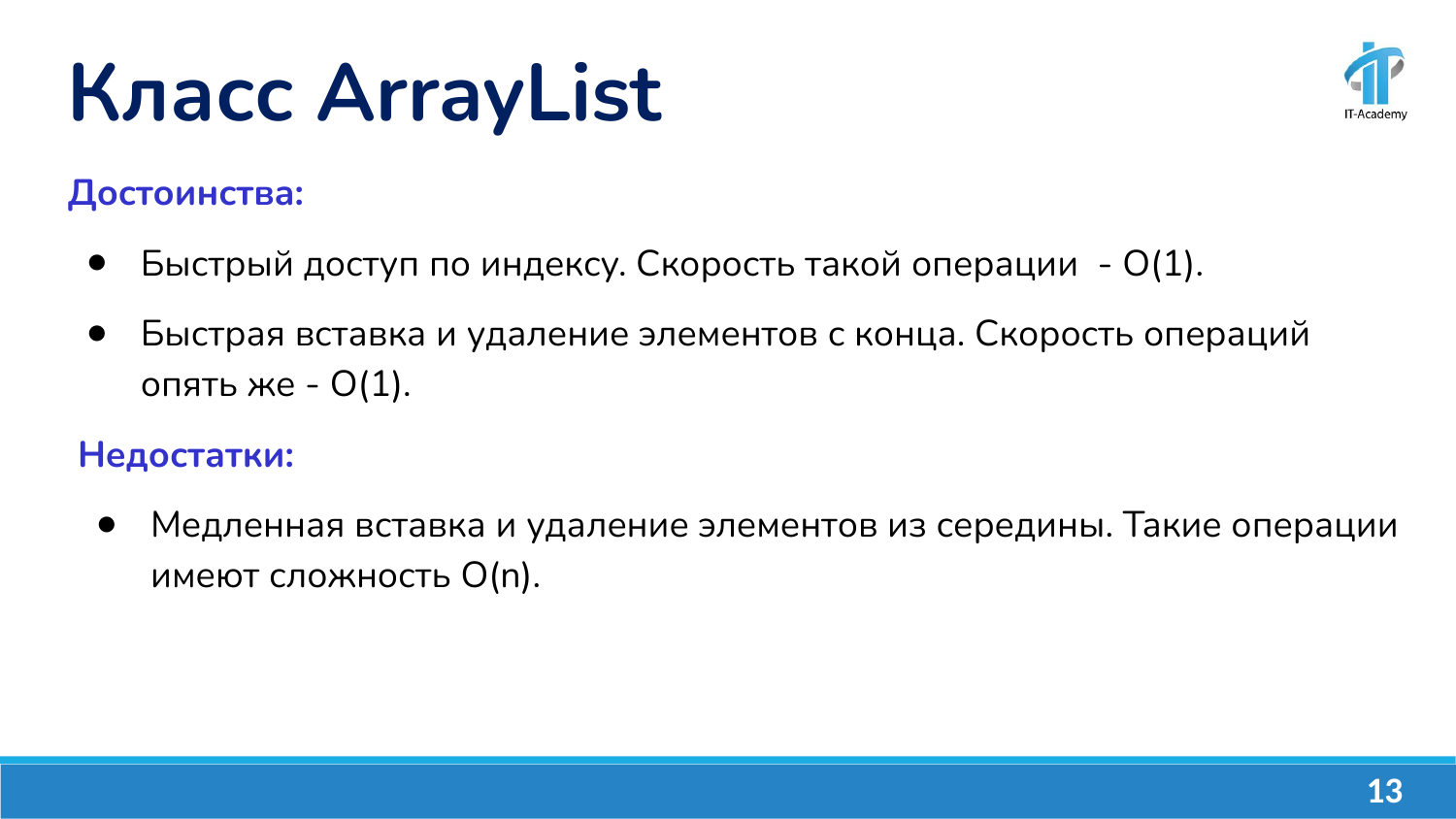

Класс ArrayList
Достоинства:
Быстрый доступ по индексу. Скорость такой операции  - O(1).
Быстрая вставка и удаление элементов с конца. Скорость операций опять же - O(1).
Недостатки:
Медленная вставка и удаление элементов из середины. Такие операции имеют сложность O(n).
13